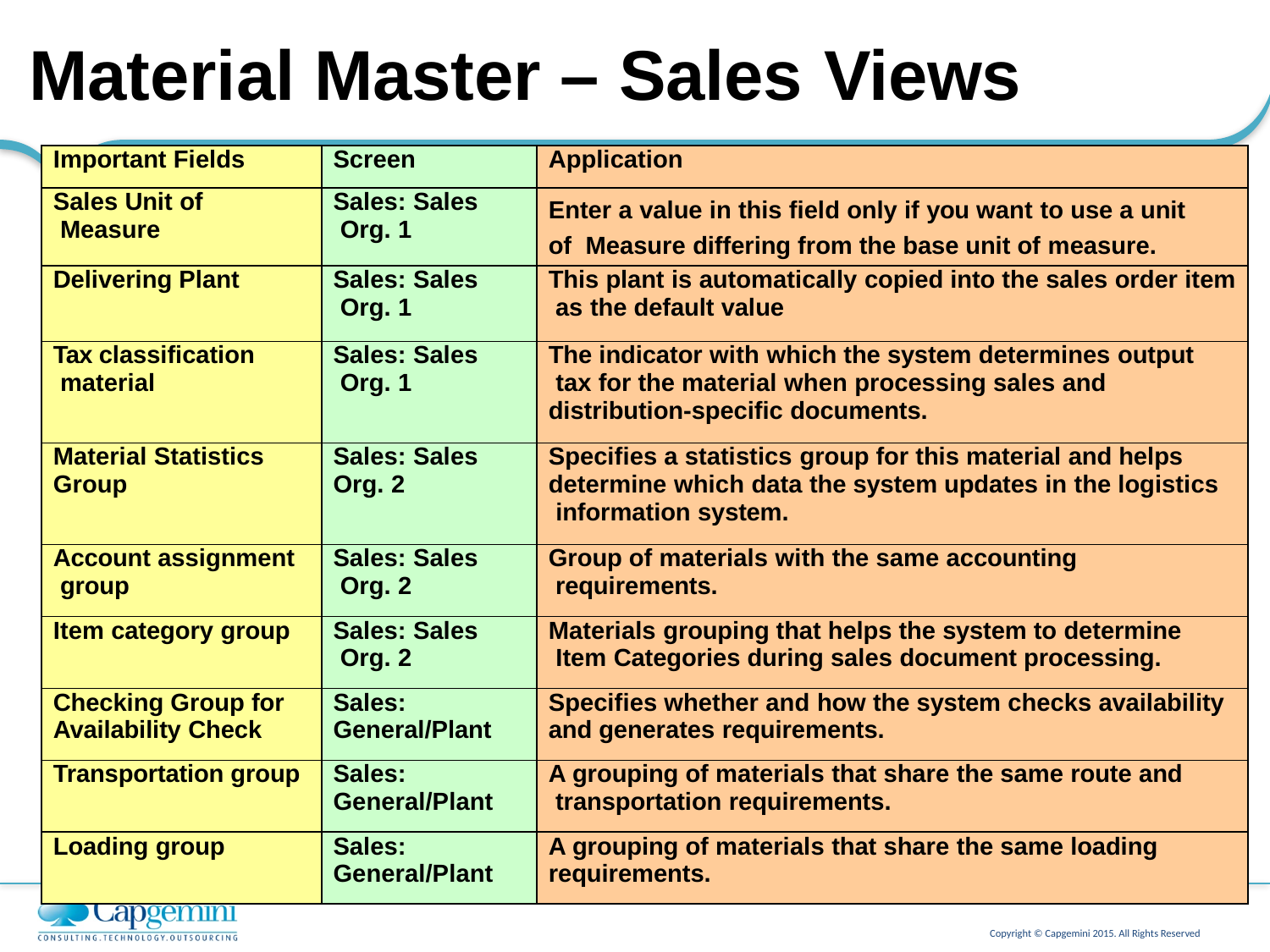

# Material Master – Sales Views

| Important Fields | Screen | Application |
| --- | --- | --- |
| Sales Unit of Measure | Sales: Sales Org. 1 | Enter a value in this field only if you want to use a unit of Measure differing from the base unit of measure. |
| Delivering Plant | Sales: Sales Org. 1 | This plant is automatically copied into the sales order item as the default value |
| Tax classification material | Sales: Sales Org. 1 | The indicator with which the system determines output tax for the material when processing sales and distribution-specific documents. |
| Material Statistics Group | Sales: Sales Org. 2 | Specifies a statistics group for this material and helps determine which data the system updates in the logistics information system. |
| Account assignment group | Sales: Sales Org. 2 | Group of materials with the same accounting requirements. |
| Item category group | Sales: Sales Org. 2 | Materials grouping that helps the system to determine Item Categories during sales document processing. |
| Checking Group for Availability Check | Sales: General/Plant | Specifies whether and how the system checks availability and generates requirements. |
| Transportation group | Sales: General/Plant | A grouping of materials that share the same route and transportation requirements. |
| Loading group | Sales: General/Plant | A grouping of materials that share the same loading requirements. |